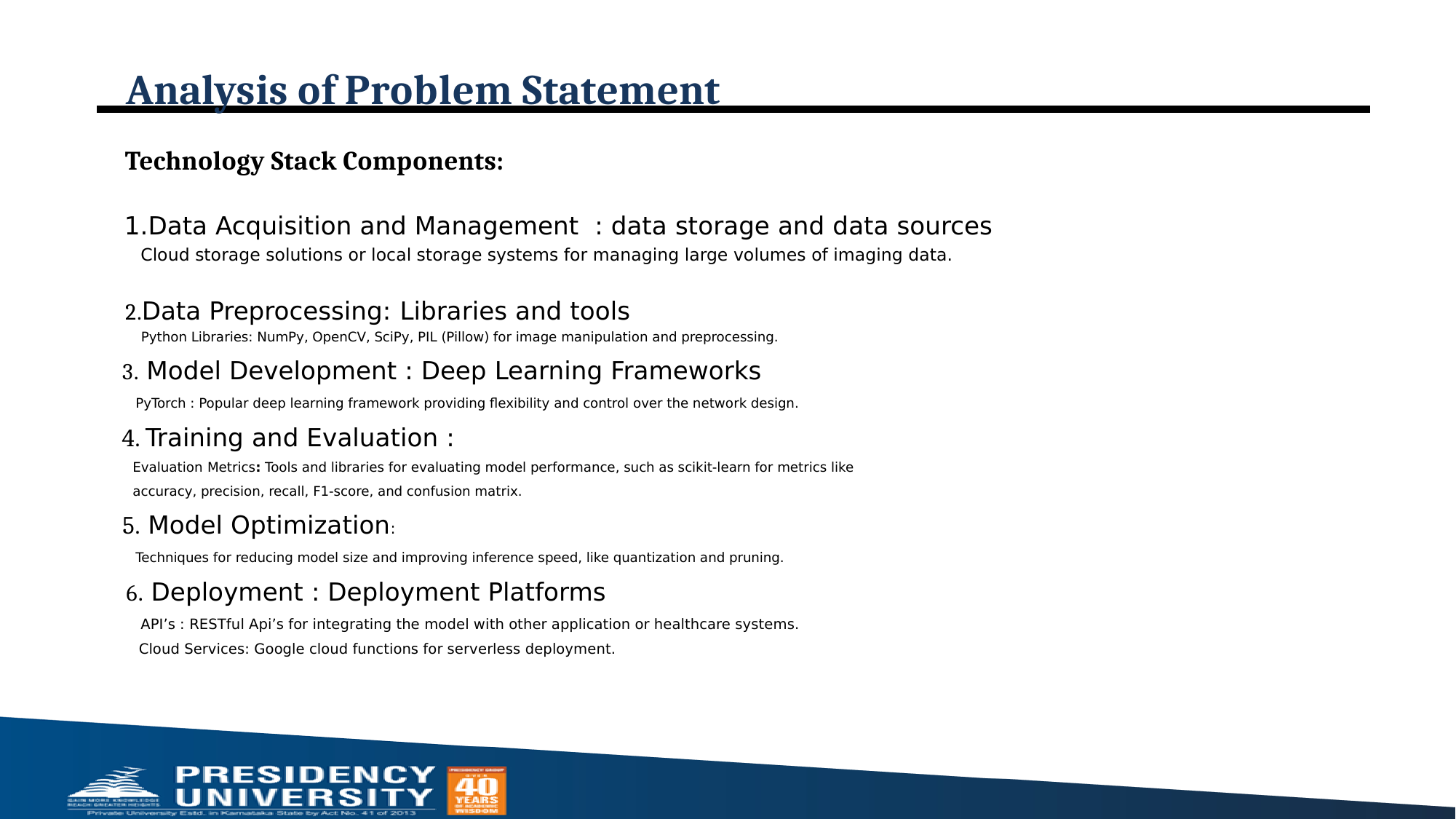

# Analysis of Problem Statement
Technology Stack Components:

1.Data Acquisition and Management  : data storage and data sources
   Cloud storage solutions or local storage systems for managing large volumes of imaging data.

2.Data Preprocessing: Libraries and tools
    Python Libraries: NumPy, OpenCV, SciPy, PIL (Pillow) for image manipulation and preprocessing.
 3. Model Development : Deep Learning Frameworks
    PyTorch : Popular deep learning framework providing flexibility and control over the network design.
 4. Training and Evaluation :
    Evaluation Metrics: Tools and libraries for evaluating model performance, such as scikit-learn for metrics like
    accuracy, precision, recall, F1-score, and confusion matrix.
 5. Model Optimization:
      Techniques for reducing model size and improving inference speed, like quantization and pruning.
  6. Deployment : Deployment Platforms
     API’s : RESTful Api’s for integrating the model with other application or healthcare systems.
     Cloud Services: Google cloud functions for serverless deployment.